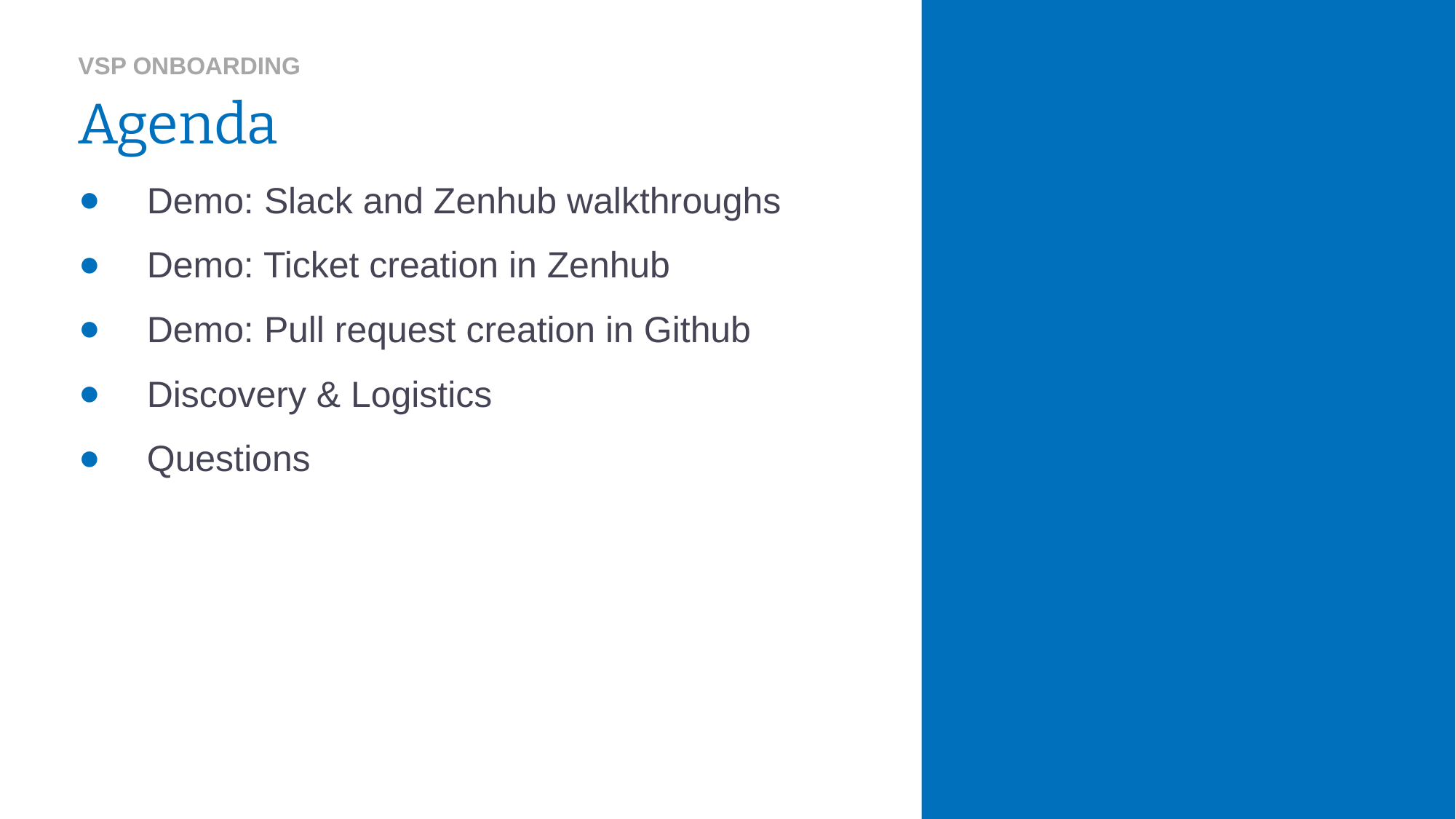

VSP ONBOARDING

# Agenda
Demo: Slack and Zenhub walkthroughs
Demo: Ticket creation in Zenhub
Demo: Pull request creation in Github
Discovery & Logistics
Questions